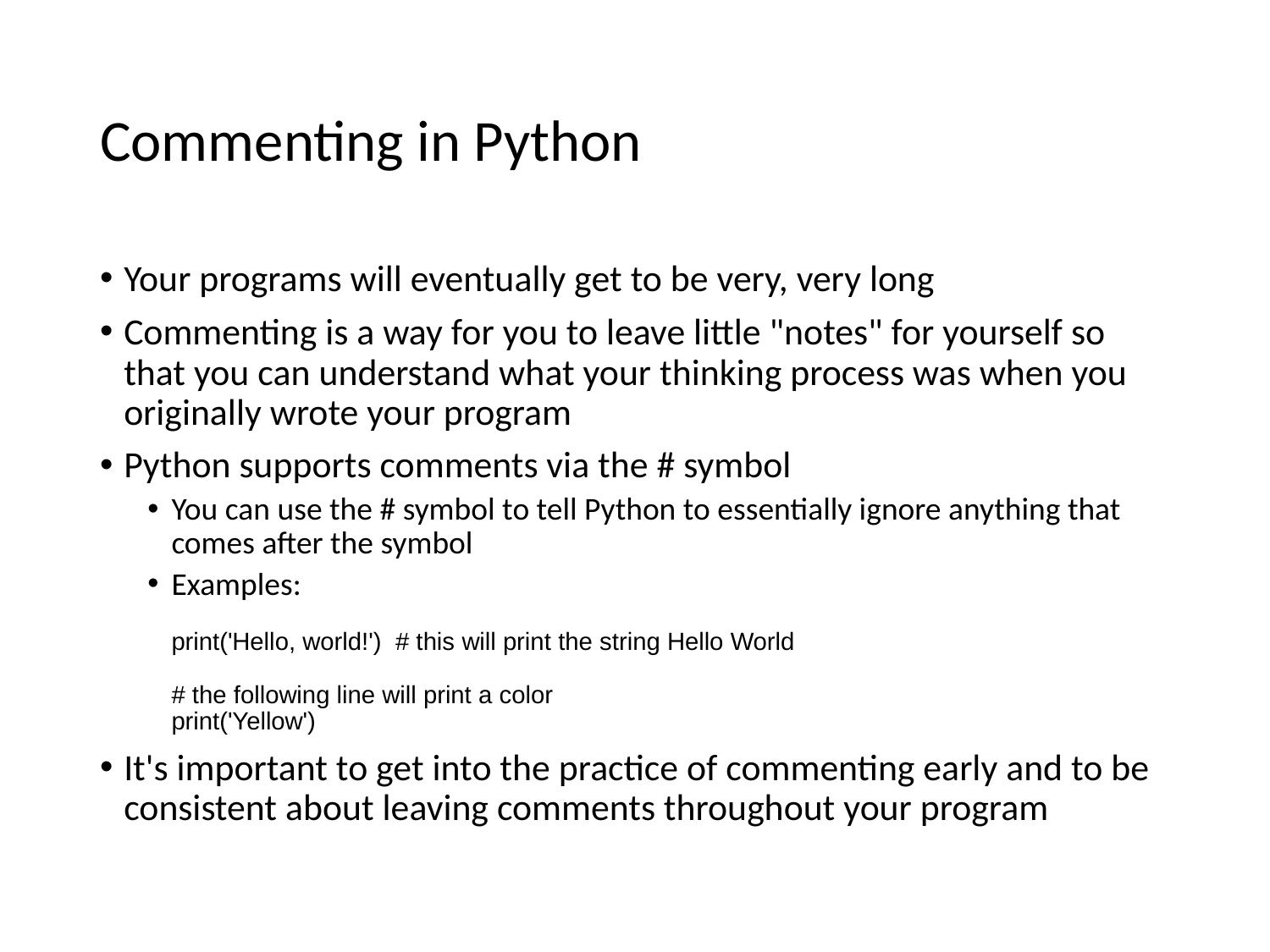

# Commenting in Python
Your programs will eventually get to be very, very long
Commenting is a way for you to leave little "notes" for yourself so that you can understand what your thinking process was when you originally wrote your program
Python supports comments via the # symbol
You can use the # symbol to tell Python to essentially ignore anything that comes after the symbol
Examples:
print('Hello, world!')  # this will print the string Hello World
# the following line will print a color
print('Yellow')
It's important to get into the practice of commenting early and to be consistent about leaving comments throughout your program